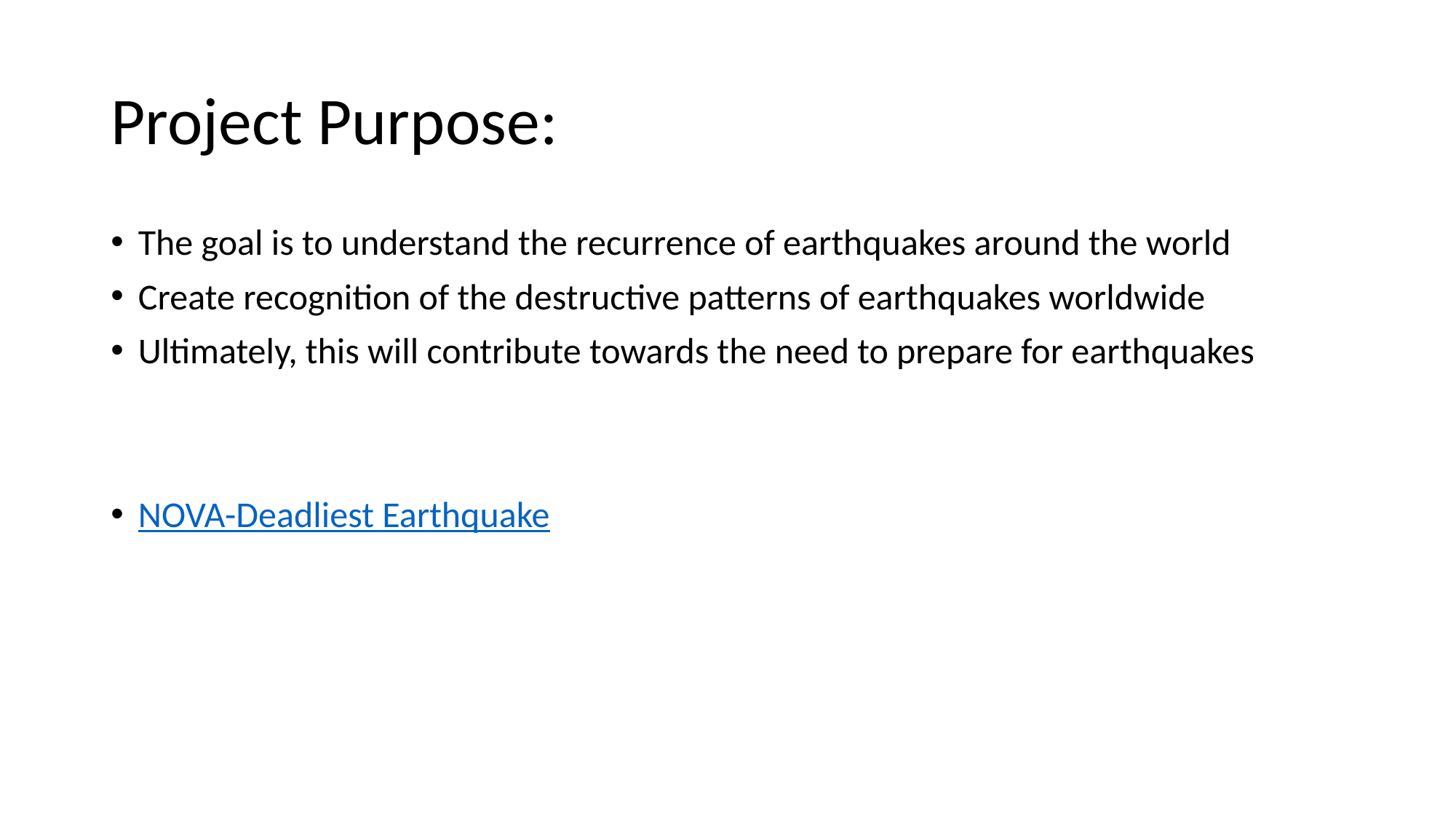

# Project Purpose:
The goal is to understand the recurrence of earthquakes around the world
Create recognition of the destructive patterns of earthquakes worldwide
Ultimately, this will contribute towards the need to prepare for earthquakes

NOVA-Deadliest Earthquake